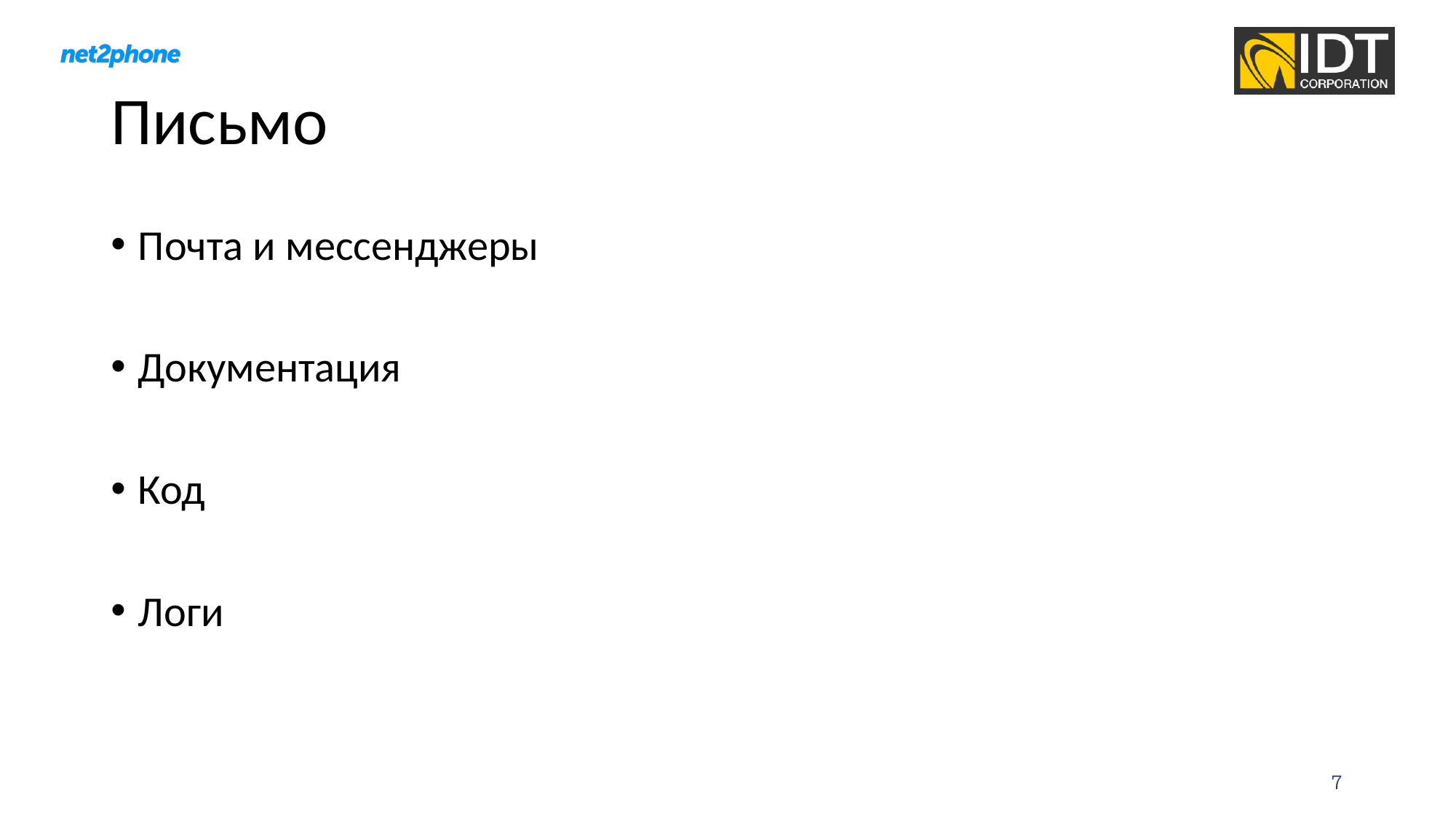

# Письмо
Почта и мессенджеры

Документация

Код

Логи
7